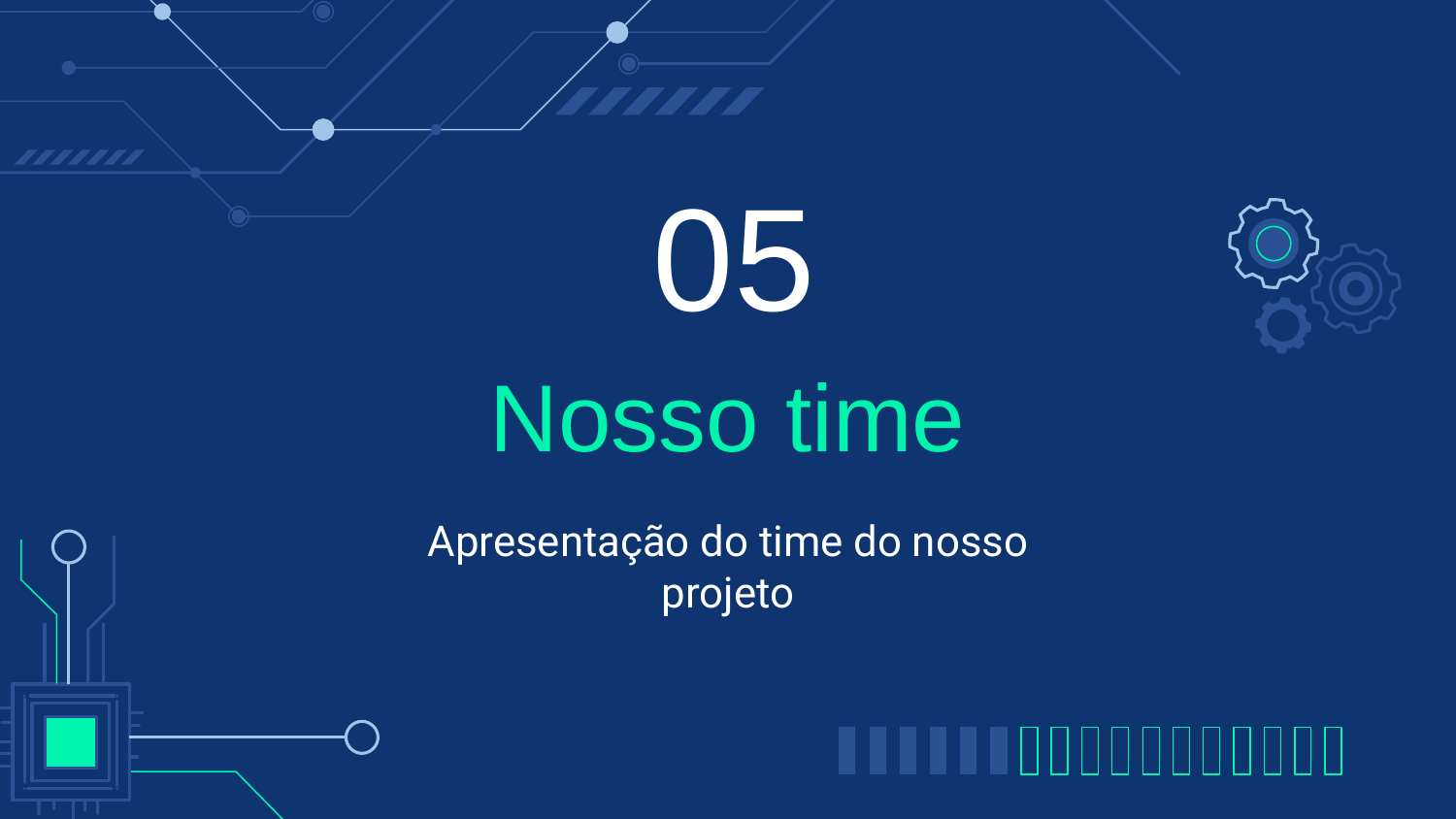

05
# Nosso time
Apresentação do time do nosso projeto